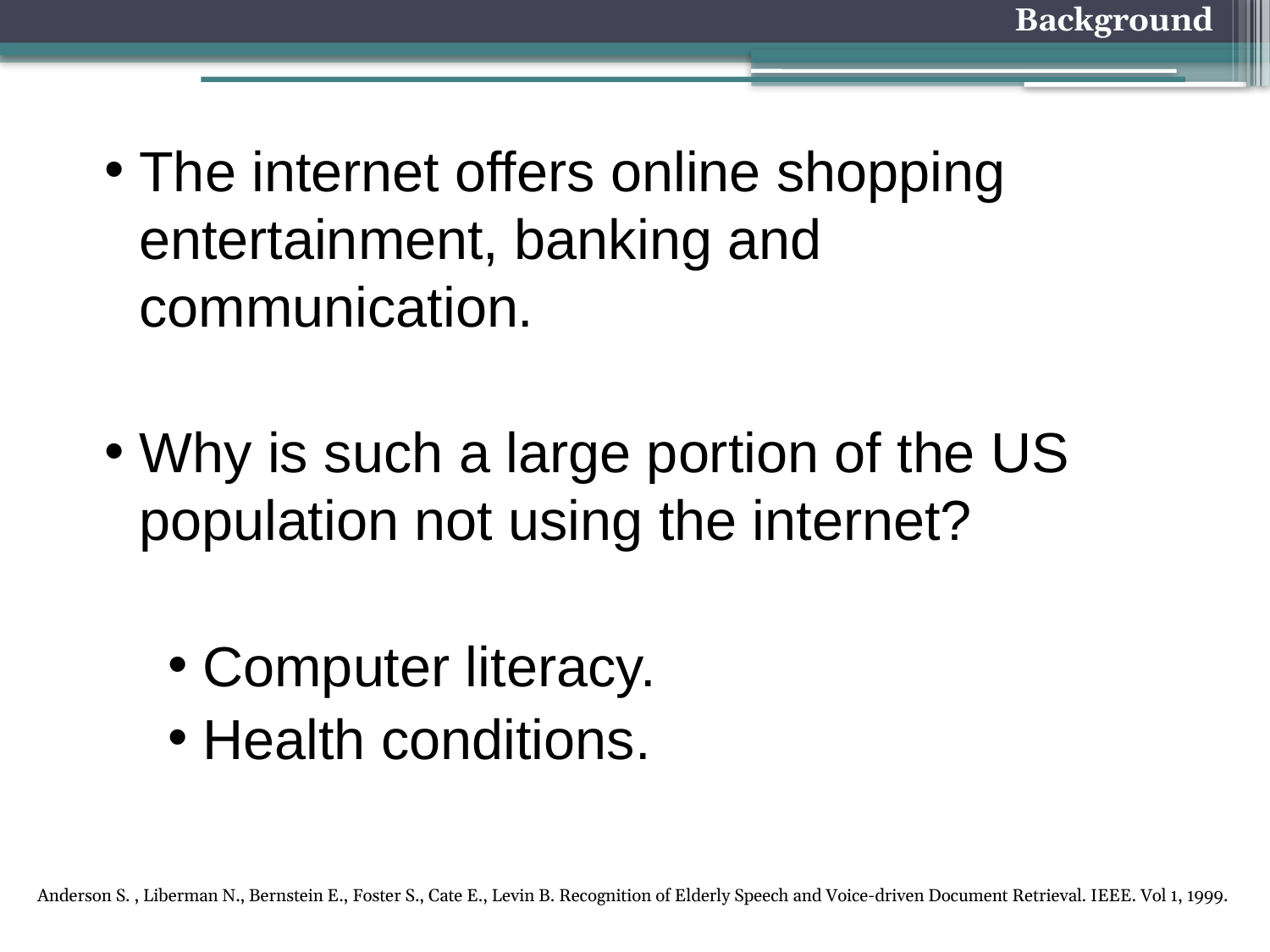

Background

The internet offers online shopping entertainment, banking and communication.

Why is such a large portion of the US population not using the internet?

Computer literacy.
Health conditions.

Anderson S. , Liberman N., Bernstein E., Foster S., Cate E., Levin B. Recognition of Elderly Speech and Voice-driven Document Retrieval. IEEE. Vol 1, 1999.